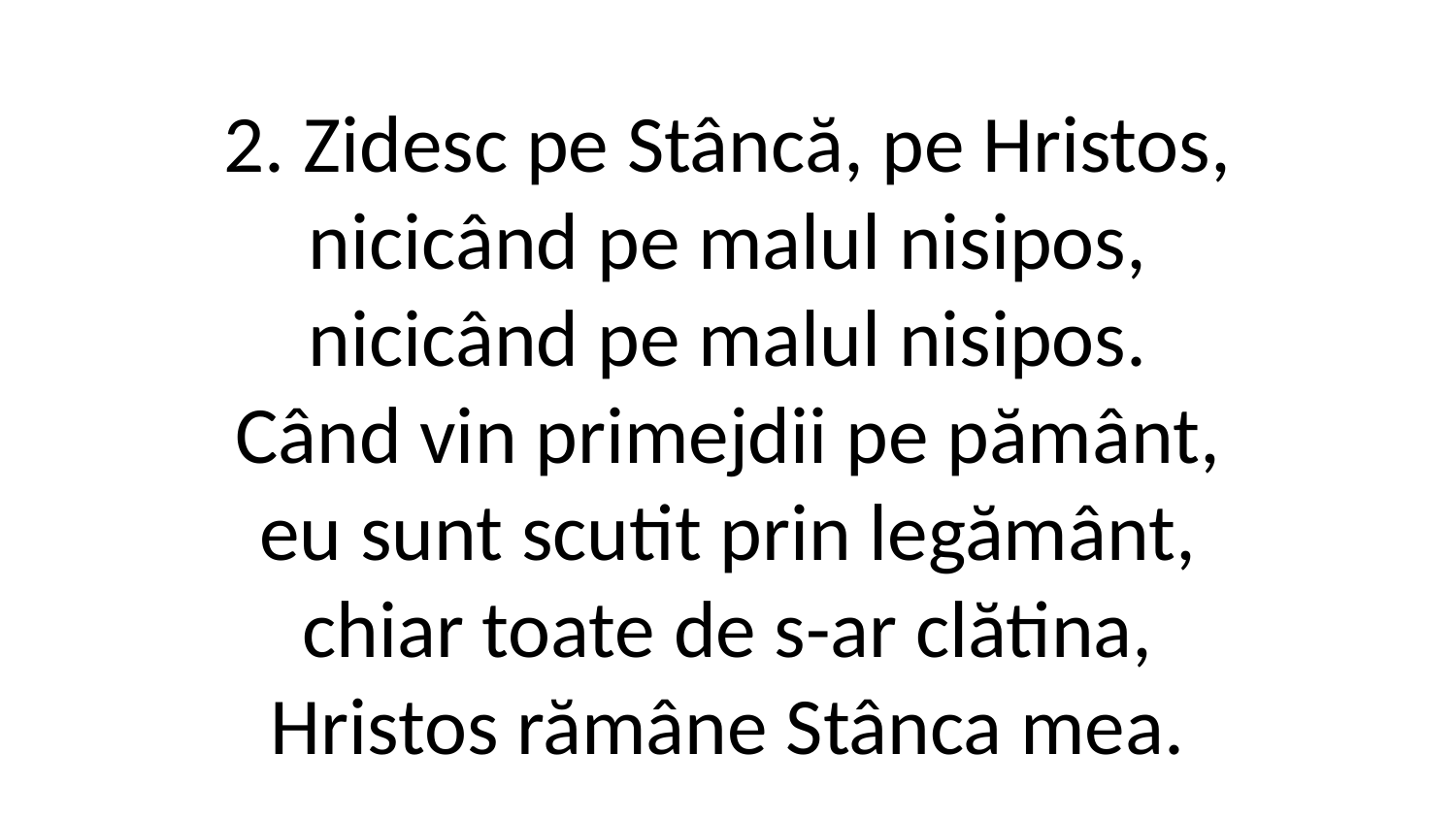

2. Zidesc pe Stâncă, pe Hristos,
nicicând pe malul nisipos,
nicicând pe malul nisipos.
Când vin primejdii pe pământ,
eu sunt scutit prin legământ,
chiar toate de s-ar clătina,
Hristos rămâne Stânca mea.